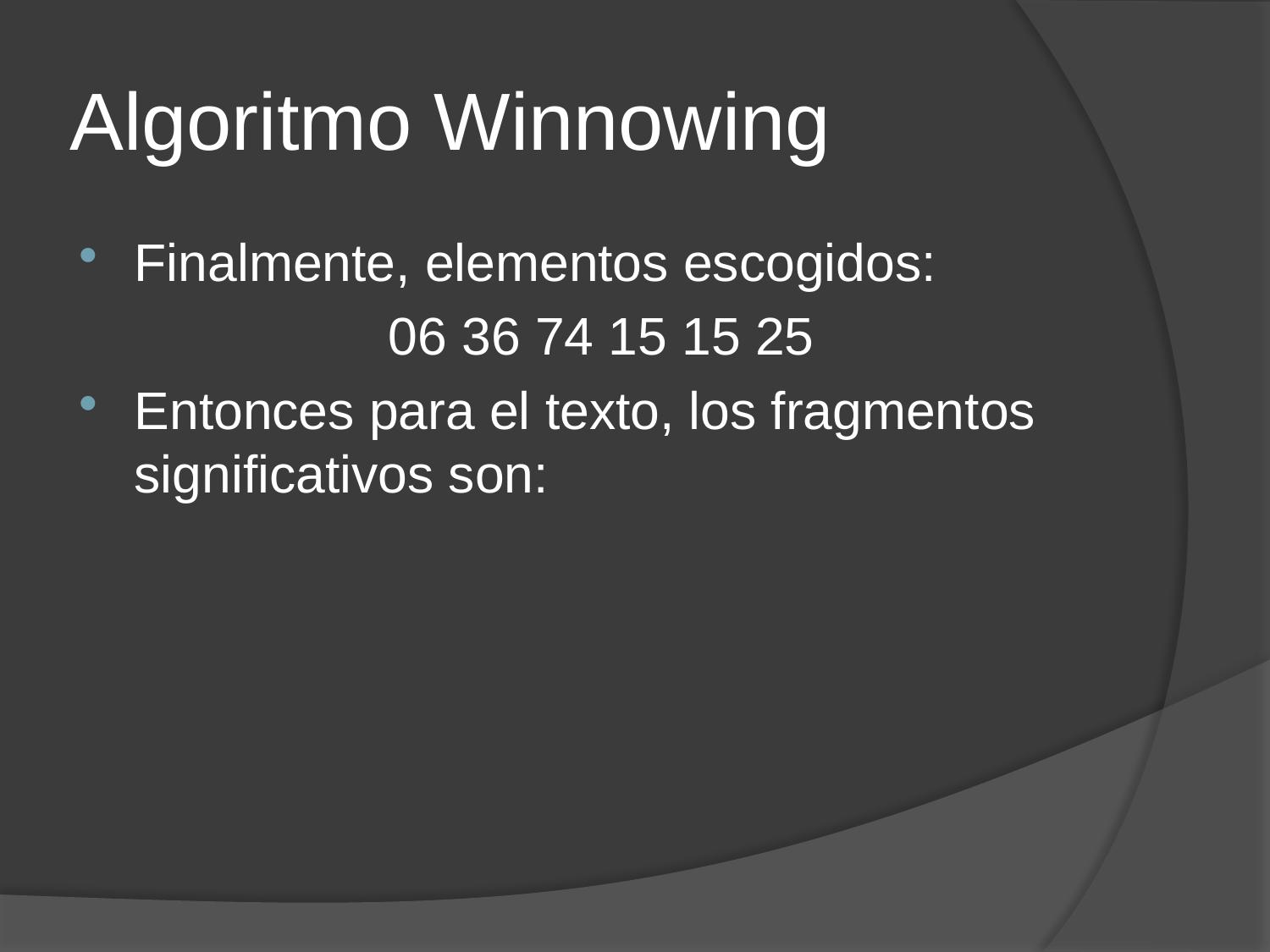

# Algoritmo Winnowing
Finalmente, elementos escogidos:
			06 36 74 15 15 25
Entonces para el texto, los fragmentos significativos son: